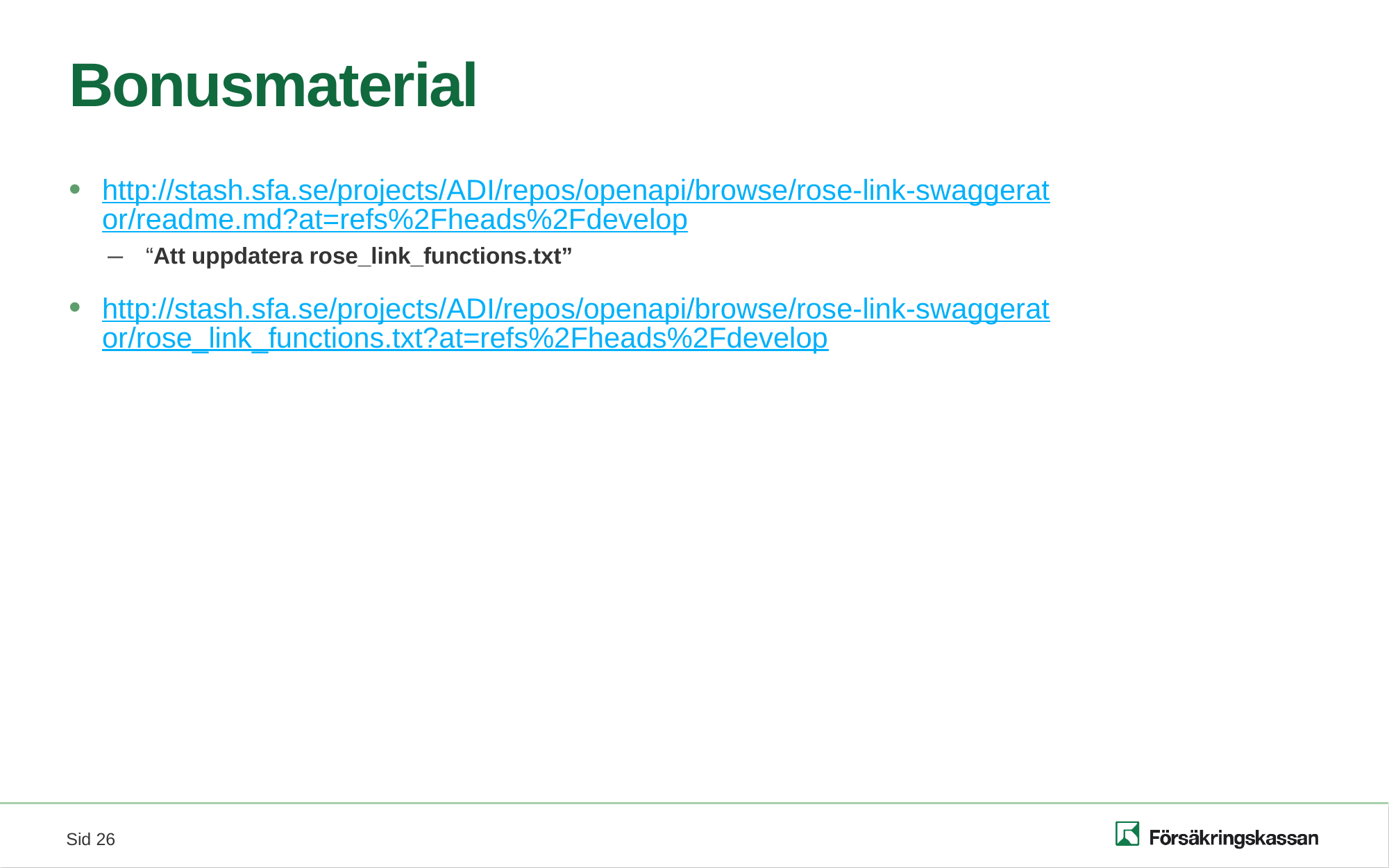

# Bonusmaterial
http://stash.sfa.se/projects/ADI/repos/openapi/browse/rose-link-swaggerator/readme.md?at=refs%2Fheads%2Fdevelop
“Att uppdatera rose_link_functions.txt”
http://stash.sfa.se/projects/ADI/repos/openapi/browse/rose-link-swaggerator/rose_link_functions.txt?at=refs%2Fheads%2Fdevelop